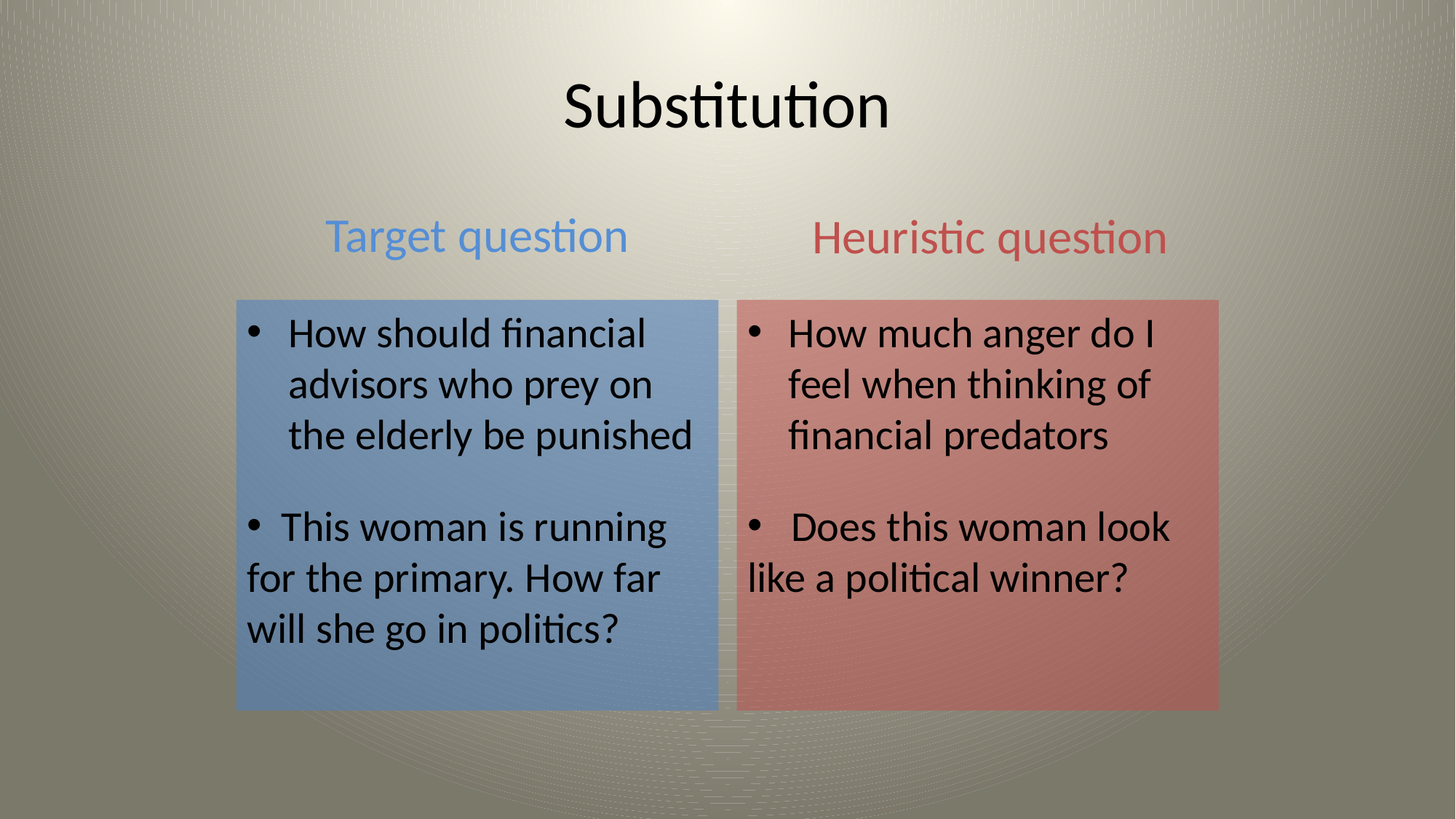

# Substitution
Heuristic question
Target question
How should financial advisors who prey on the elderly be punished
How much anger do I feel when thinking of financial predators
  This woman is running for the primary. How far will she go in politics?

   Does this woman look like a political winner?